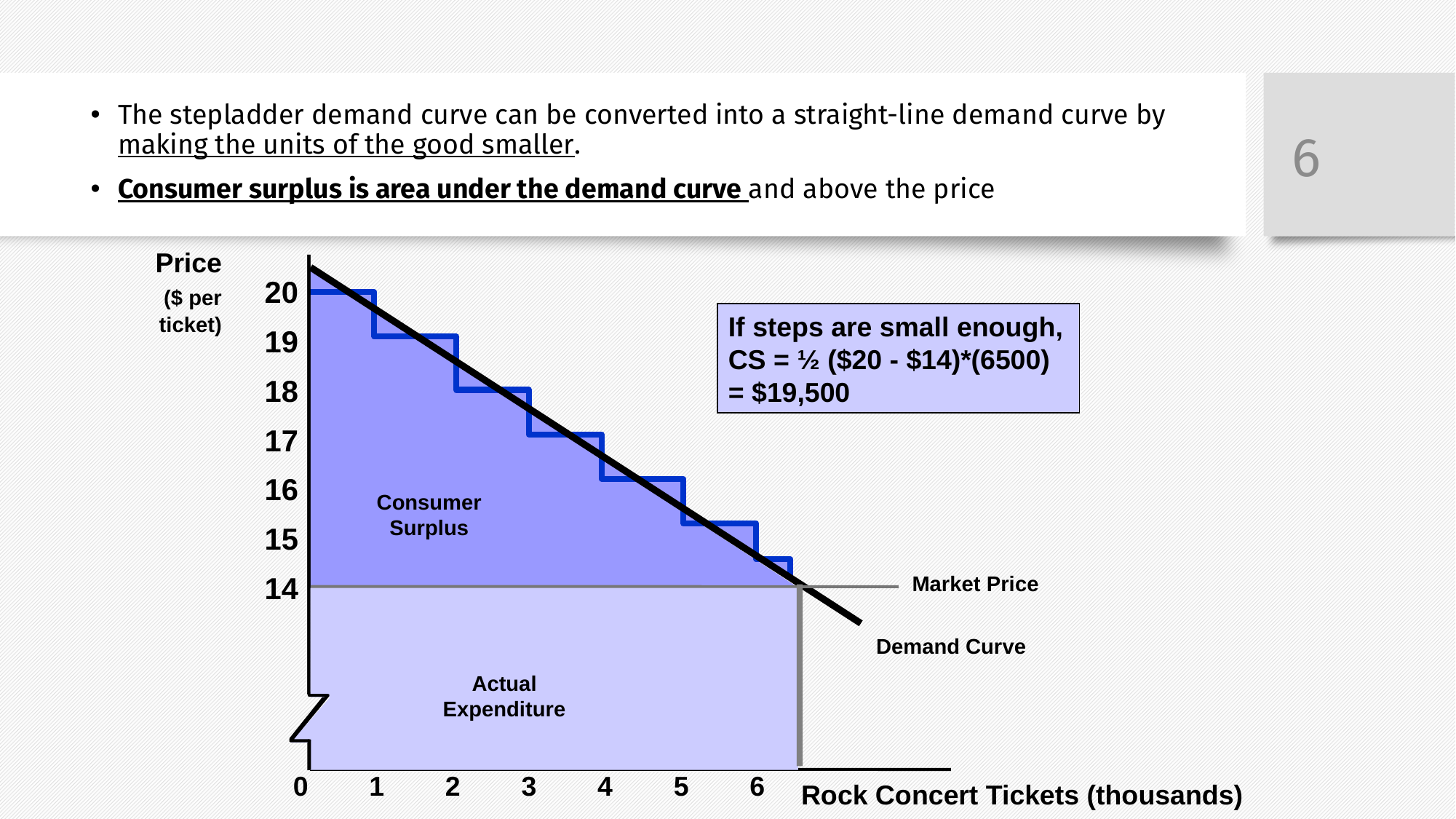

6
The stepladder demand curve can be converted into a straight-line demand curve by making the units of the good smaller.
Consumer surplus is area under the demand curve and above the price
Price
 ($ per
ticket)

Demand Curve
20
If steps are small enough, CS = ½ ($20 - $14)*(6500) = $19,500
19
18
17
16
Consumer
Surplus
15
14
Market Price

Actual
Expenditure

0
1
2
3
4
5
6

Rock Concert Tickets (thousands)